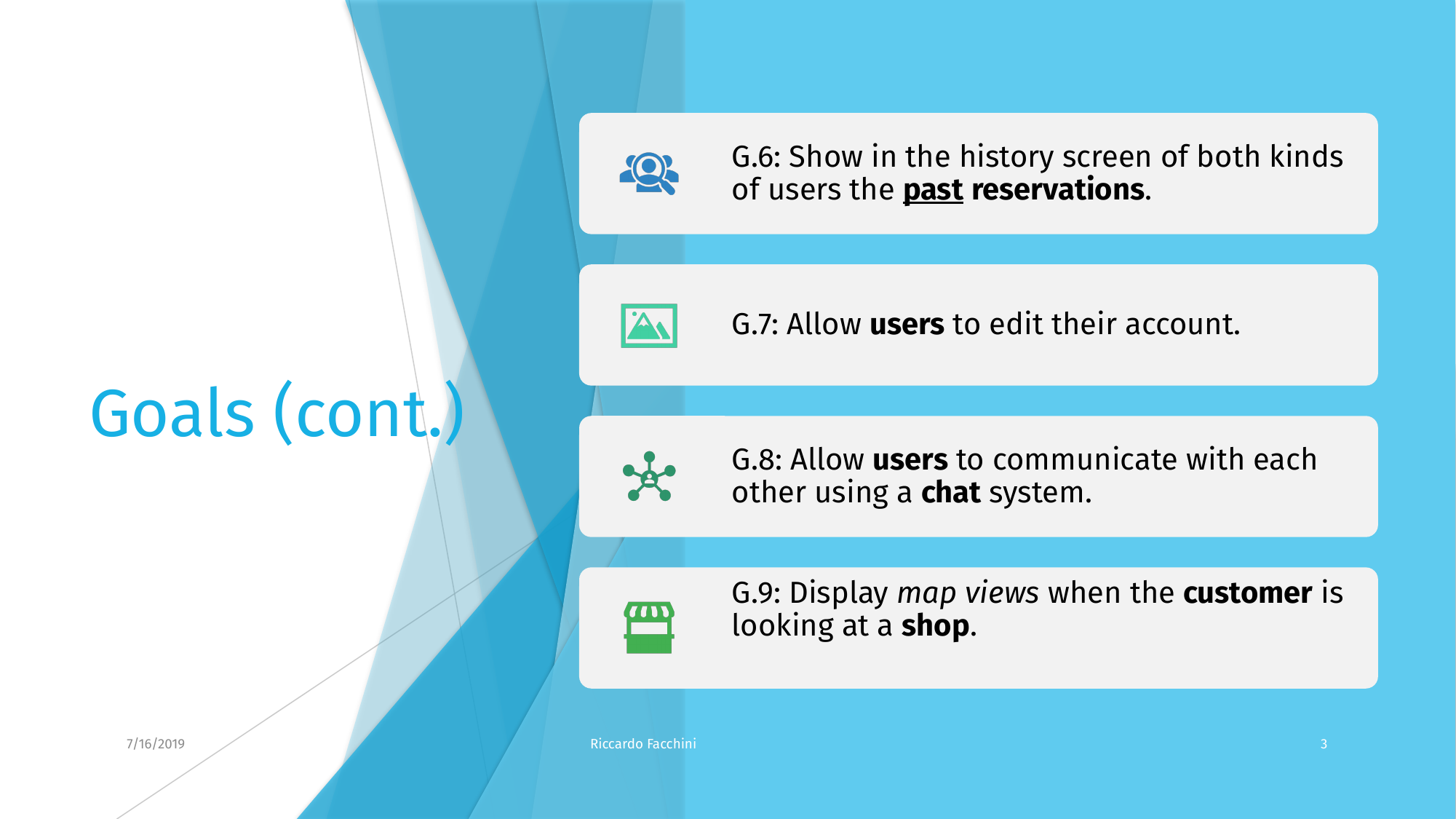

G.6: Show in the history screen of both kinds of users the past reservations.
G.7: Allow users to edit their account.
G.8: Allow users to communicate with each other using a chat system.
G.9: Display map views when the customer is looking at a shop.
# Goals (cont.)
7/16/2019
Riccardo Facchini
3